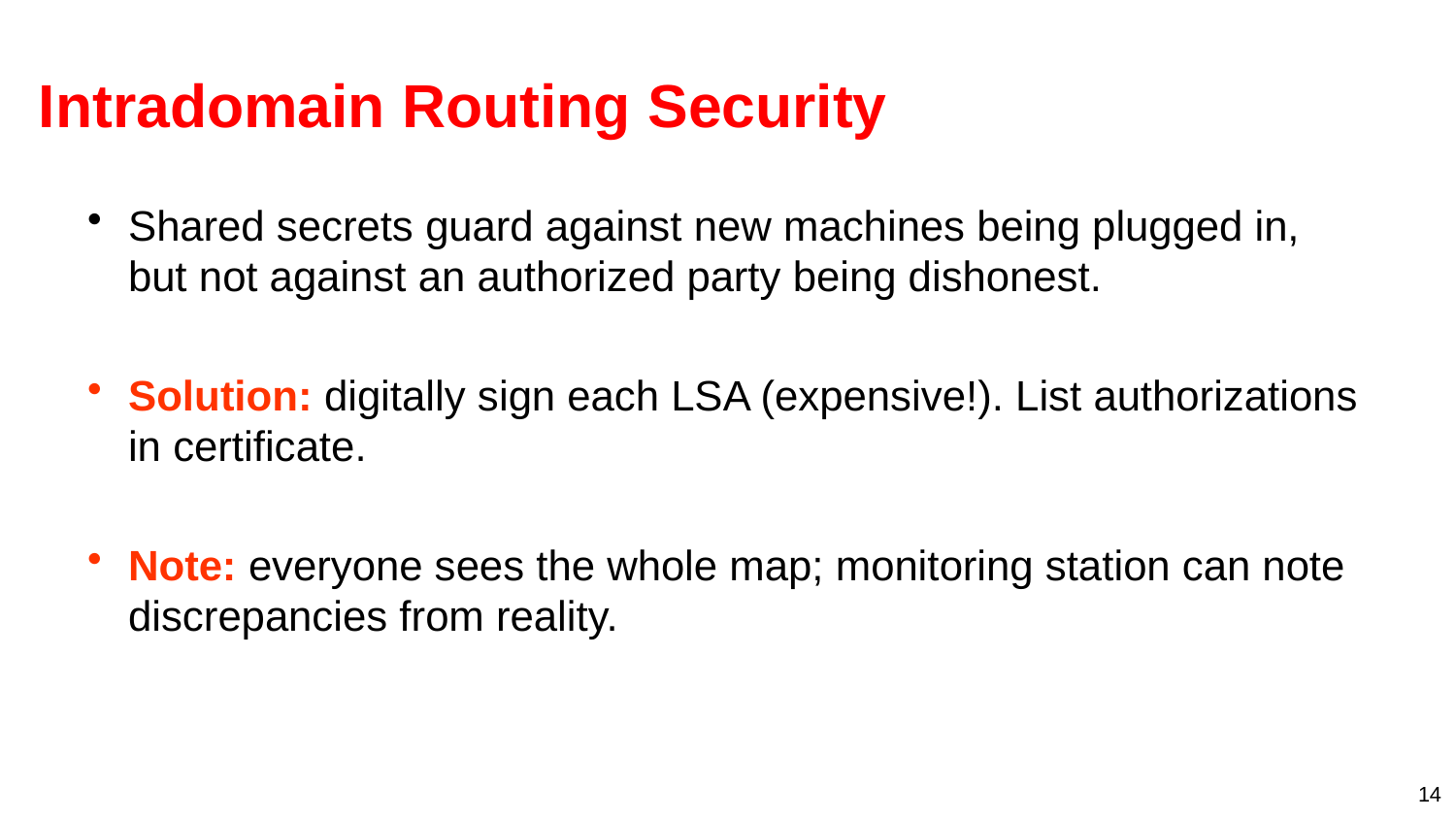

# Intradomain Routing Security
Shared secrets guard against new machines being plugged in, but not against an authorized party being dishonest.

Solution: digitally sign each LSA (expensive!). List authorizations in certificate.

Note: everyone sees the whole map; monitoring station can note discrepancies from reality.
14